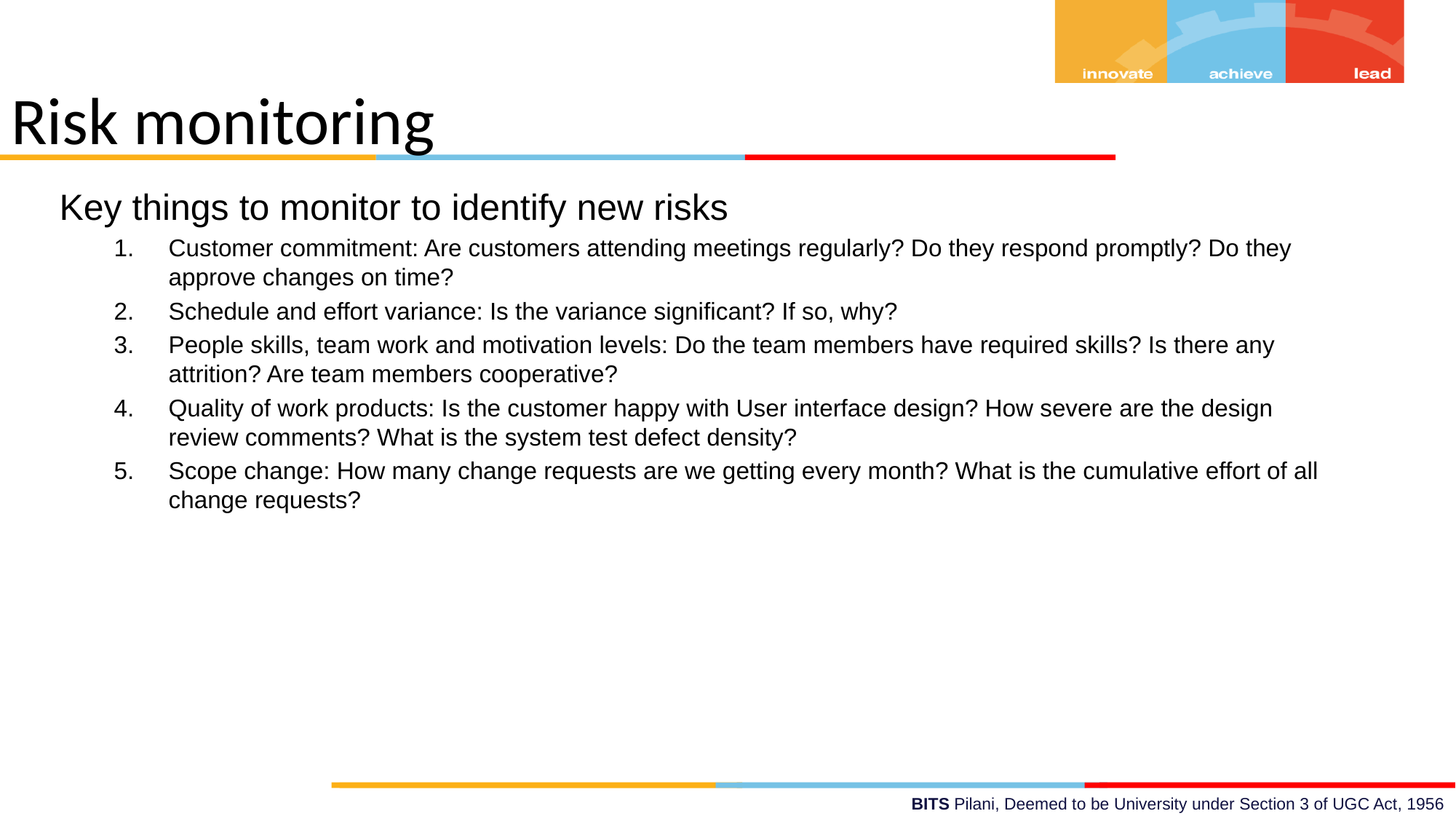

Risk monitoring
Key things to monitor to identify new risks
Customer commitment: Are customers attending meetings regularly? Do they respond promptly? Do they approve changes on time?
Schedule and effort variance: Is the variance significant? If so, why?
People skills, team work and motivation levels: Do the team members have required skills? Is there any attrition? Are team members cooperative?
Quality of work products: Is the customer happy with User interface design? How severe are the design review comments? What is the system test defect density?
Scope change: How many change requests are we getting every month? What is the cumulative effort of all change requests?